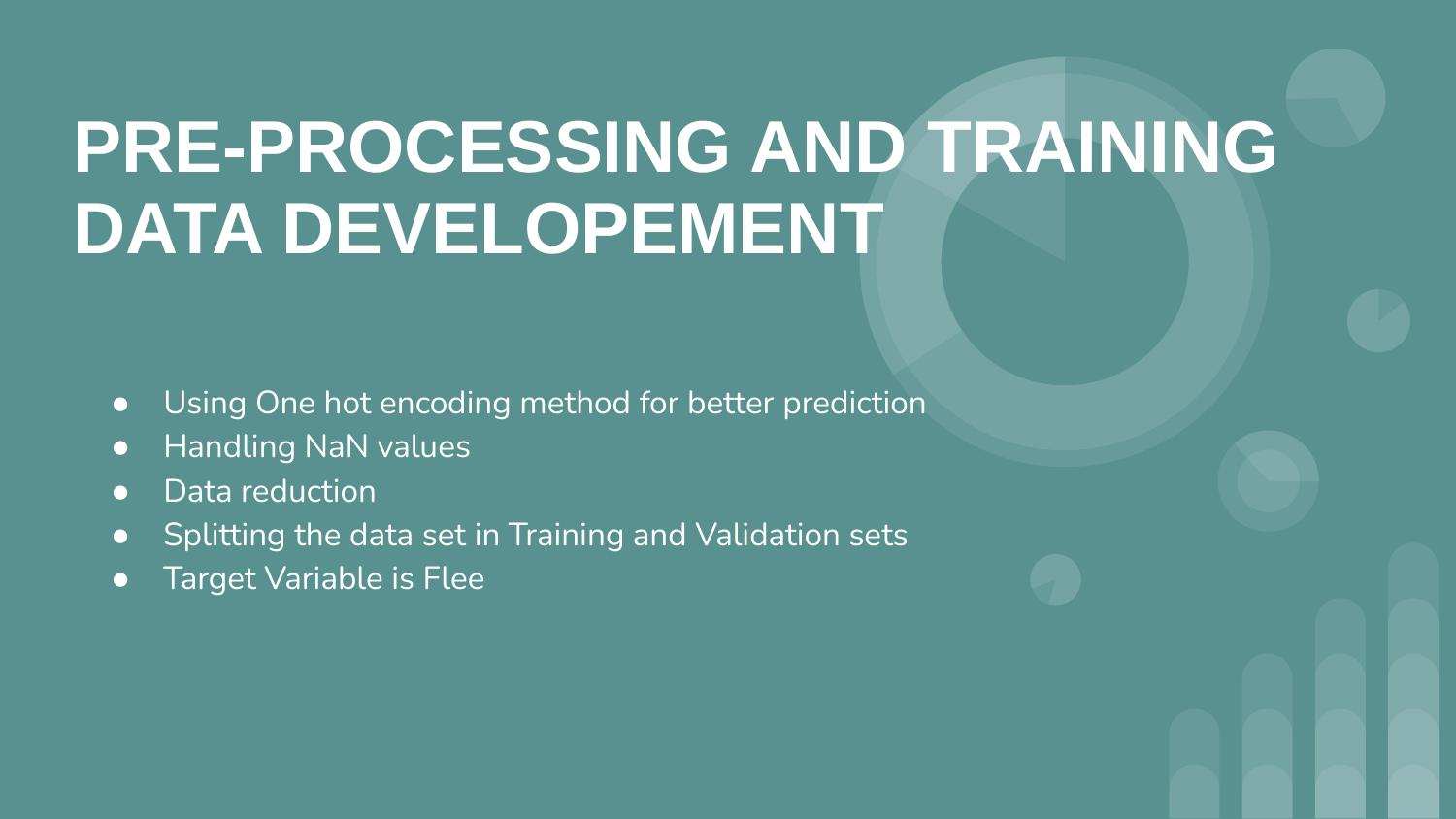

# PRE-PROCESSING AND TRAINING DATA DEVELOPEMENT
Using One hot encoding method for better prediction
Handling NaN values
Data reduction
Splitting the data set in Training and Validation sets
Target Variable is Flee